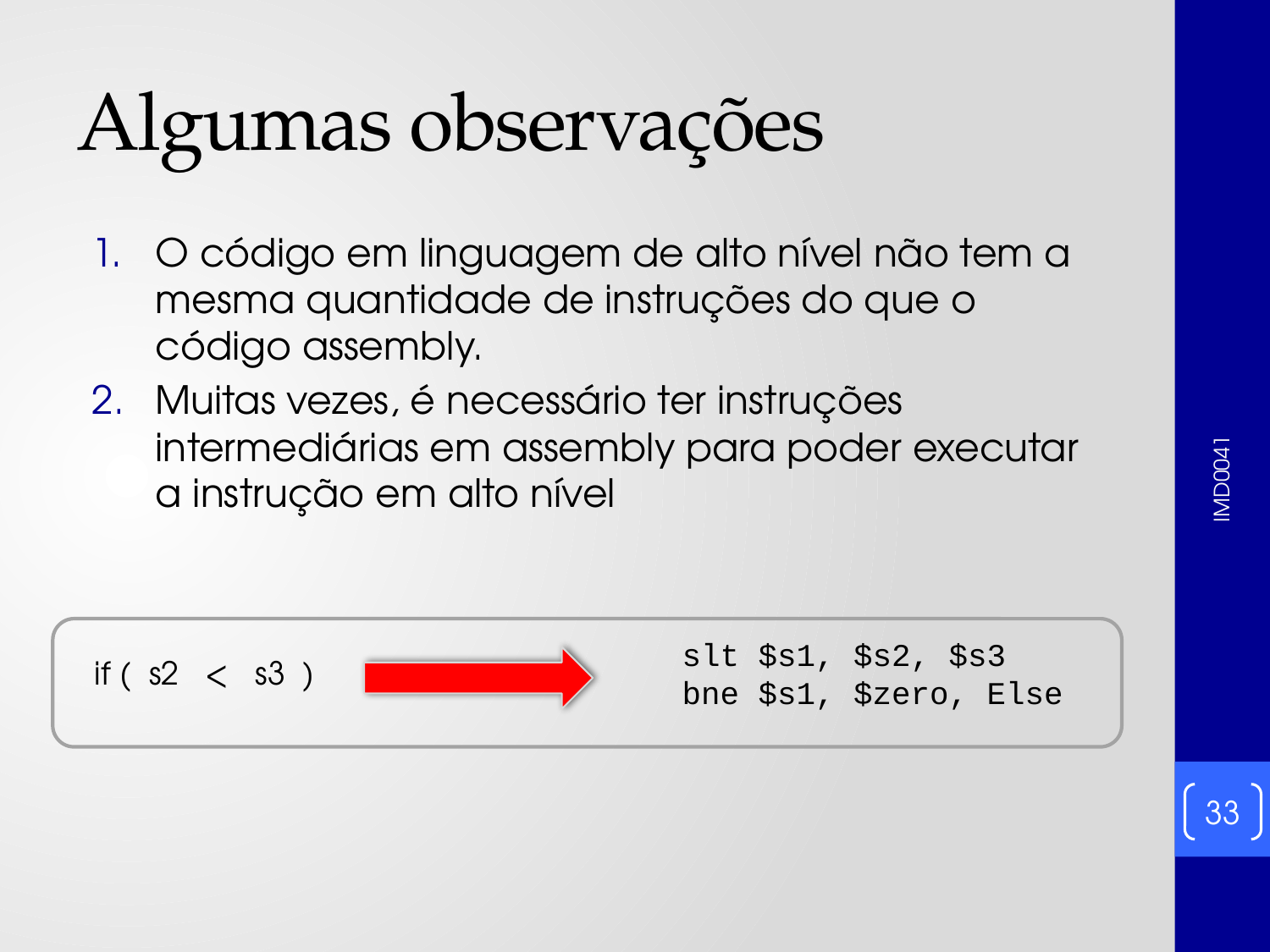

# Algumas observações
O código em linguagem de alto nível não tem a mesma quantidade de instruções do que o código assembly.
Muitas vezes, é necessário ter instruções intermediárias em assembly para poder executar a instrução em alto nível
IMD0041

slt $s1, $s2, $s3
bne $s1, $zero, Else

if (  s2   <   s3  )

33